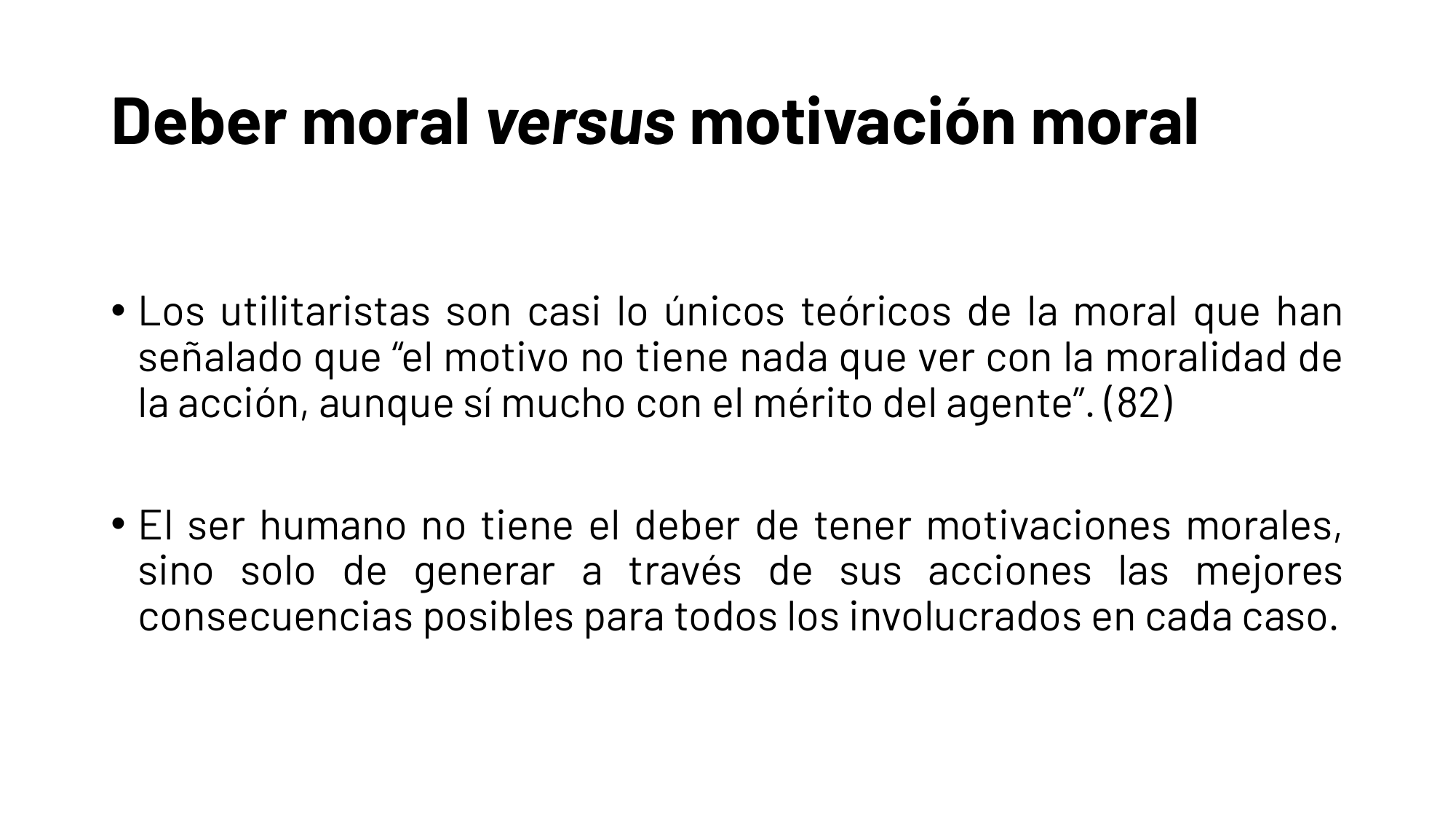

# Deber moral versus motivación moral

Los utilitaristas son casi lo únicos teóricos de la moral que han señalado que “el motivo no tiene nada que ver con la moralidad de la acción, aunque sí mucho con el mérito del agente”. (82)

El ser humano no tiene el deber de tener motivaciones morales, sino solo de generar a través de sus acciones las mejores consecuencias posibles para todos los involucrados en cada caso.